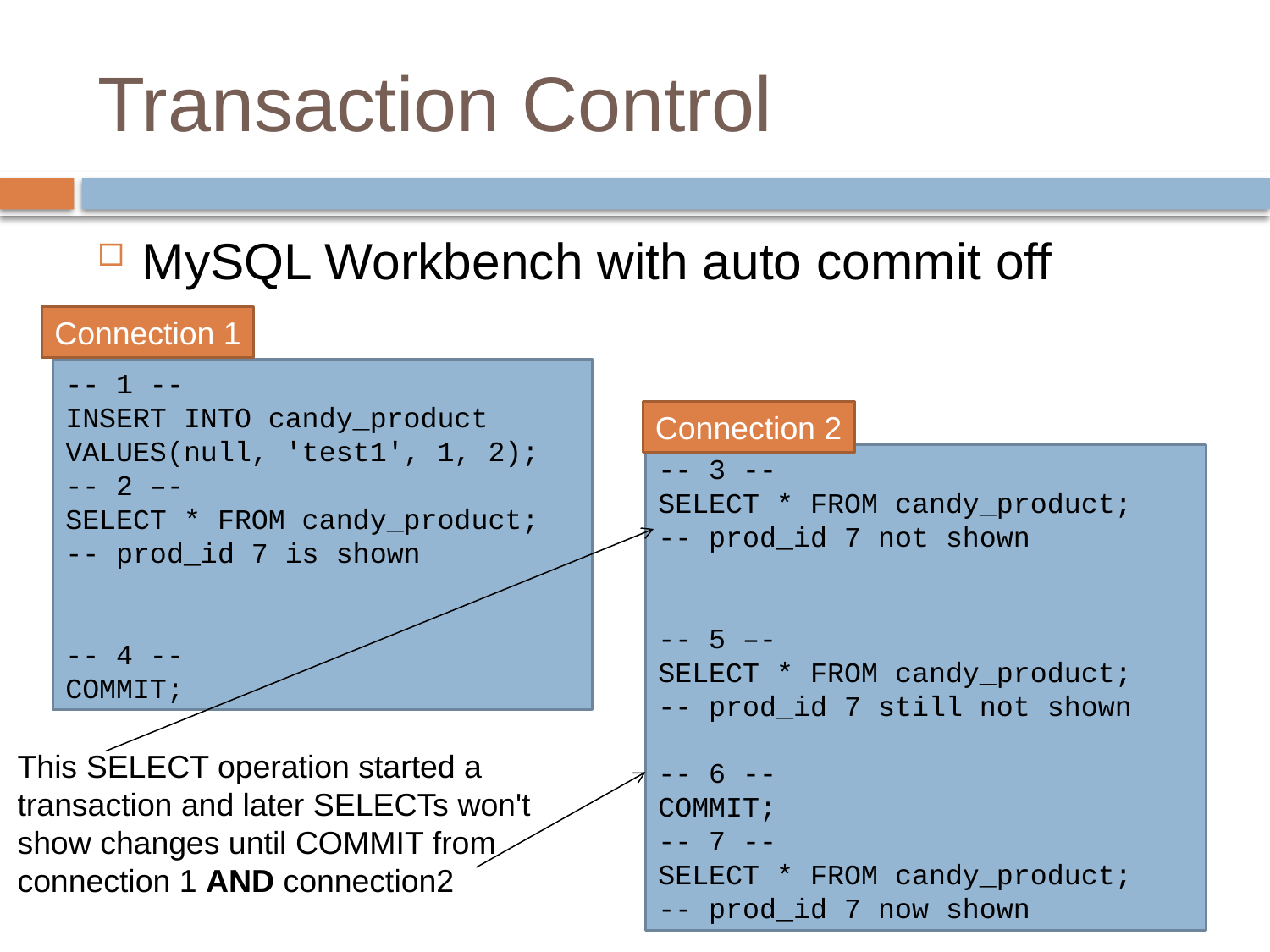

# Transaction Control
MySQL Workbench with auto commit off
Connection 1
-- 1 --
INSERT INTO candy_product VALUES(null, 'test1', 1, 2);
-- 2 –-
SELECT * FROM candy_product;
-- prod_id 7 is shown

-- 4 --
COMMIT;
Connection 2
-- 3 --
SELECT * FROM candy_product;
-- prod_id 7 not shown

-- 5 –-
SELECT * FROM candy_product;
-- prod_id 7 still not shown

-- 6 --
COMMIT;
-- 7 --
SELECT * FROM candy_product;
-- prod_id 7 now shown
This SELECT operation started a
transaction and later SELECTs won't
show changes until COMMIT from
connection 1 AND connection2